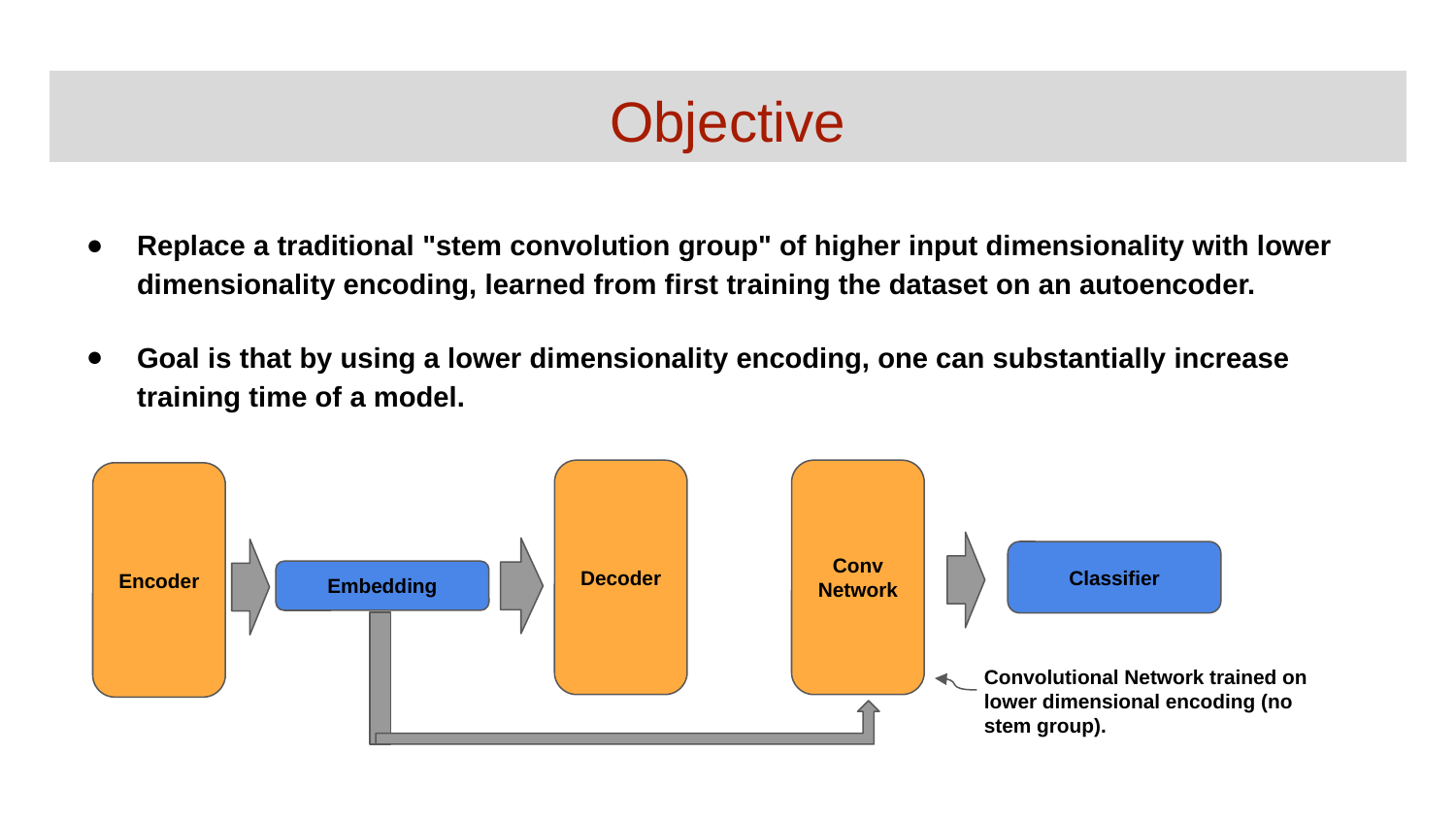

# Objective
Replace a traditional "stem convolution group" of higher input dimensionality with lower dimensionality encoding, learned from first training the dataset on an autoencoder.
Goal is that by using a lower dimensionality encoding, one can substantially increase training time of a model.
Decoder
Conv
Network
Encoder
Classifier

Embedding

Convolutional Network trained on lower dimensional encoding (no stem group).